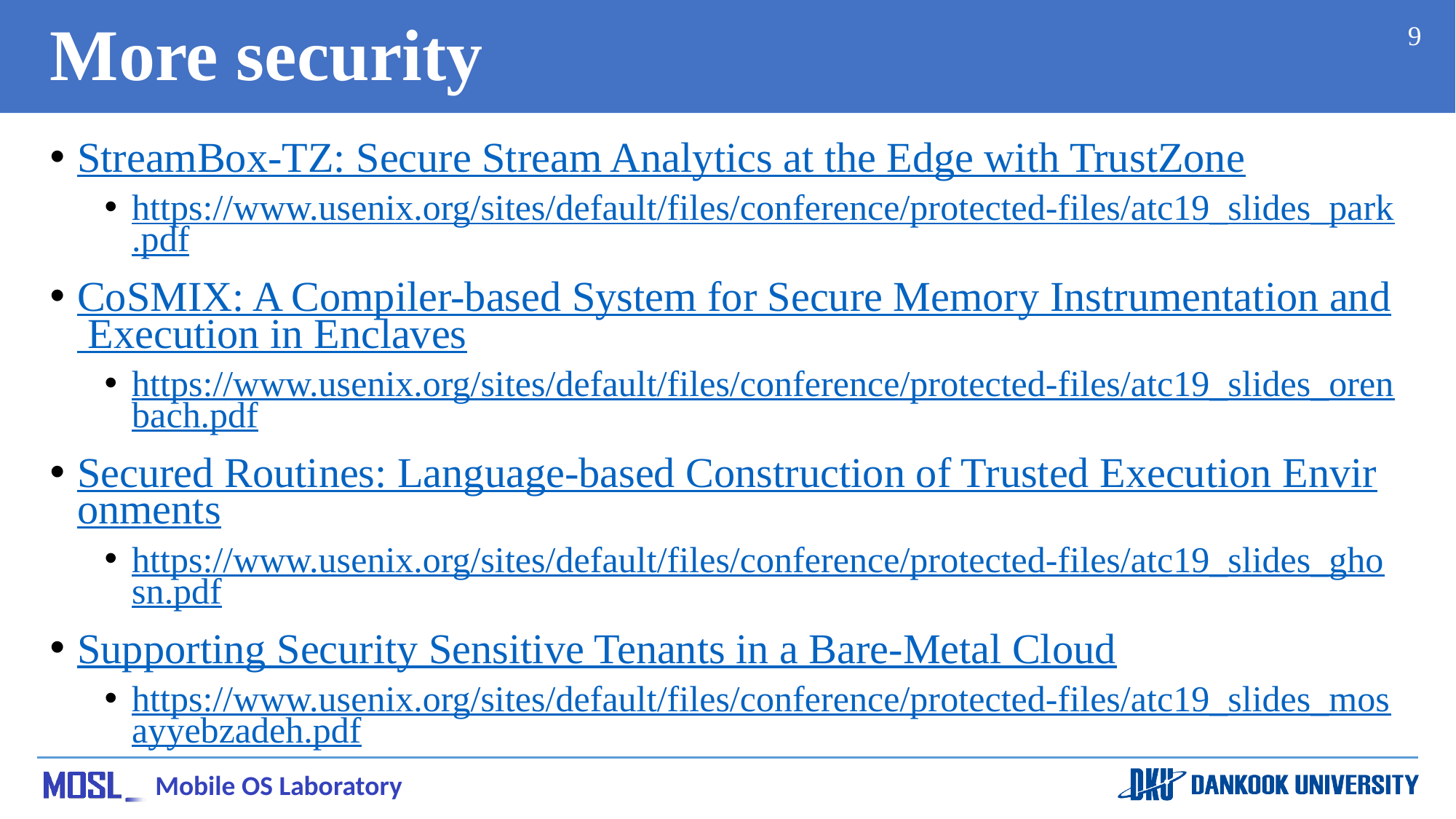

# More security
9
StreamBox-TZ: Secure Stream Analytics at the Edge with TrustZone
https://www.usenix.org/sites/default/files/conference/protected-files/atc19_slides_park.pdf
CoSMIX: A Compiler-based System for Secure Memory Instrumentation and Execution in Enclaves
https://www.usenix.org/sites/default/files/conference/protected-files/atc19_slides_orenbach.pdf
Secured Routines: Language-based Construction of Trusted Execution Environments
https://www.usenix.org/sites/default/files/conference/protected-files/atc19_slides_ghosn.pdf
Supporting Security Sensitive Tenants in a Bare-Metal Cloud
https://www.usenix.org/sites/default/files/conference/protected-files/atc19_slides_mosayyebzadeh.pdf